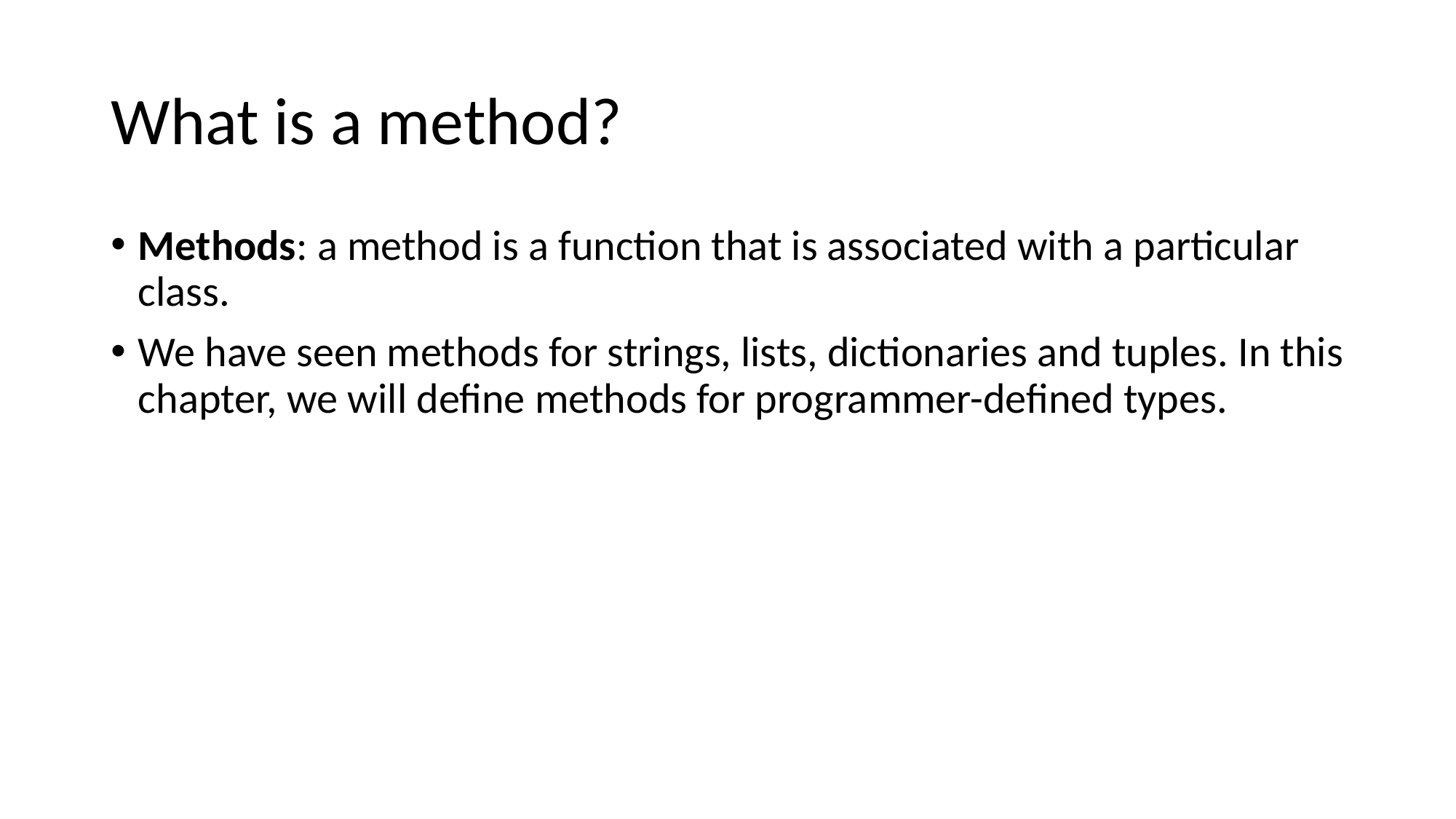

# What is a method?
Methods: a method is a function that is associated with a particular class.
We have seen methods for strings, lists, dictionaries and tuples. In this chapter, we will define methods for programmer-defined types.